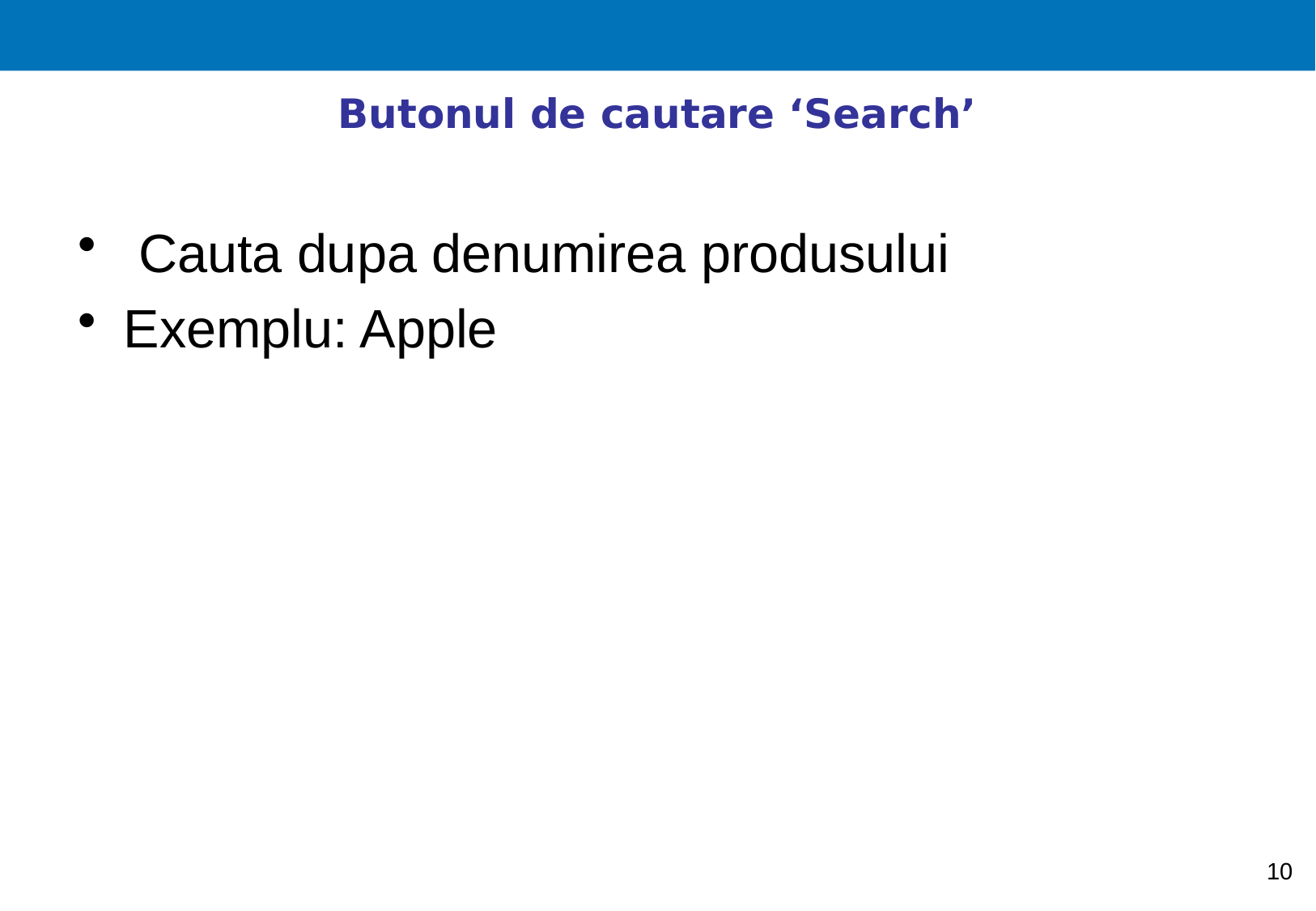

# Butonul de cautare ‘Search’
 Cauta dupa denumirea produsului
Exemplu: Apple
10